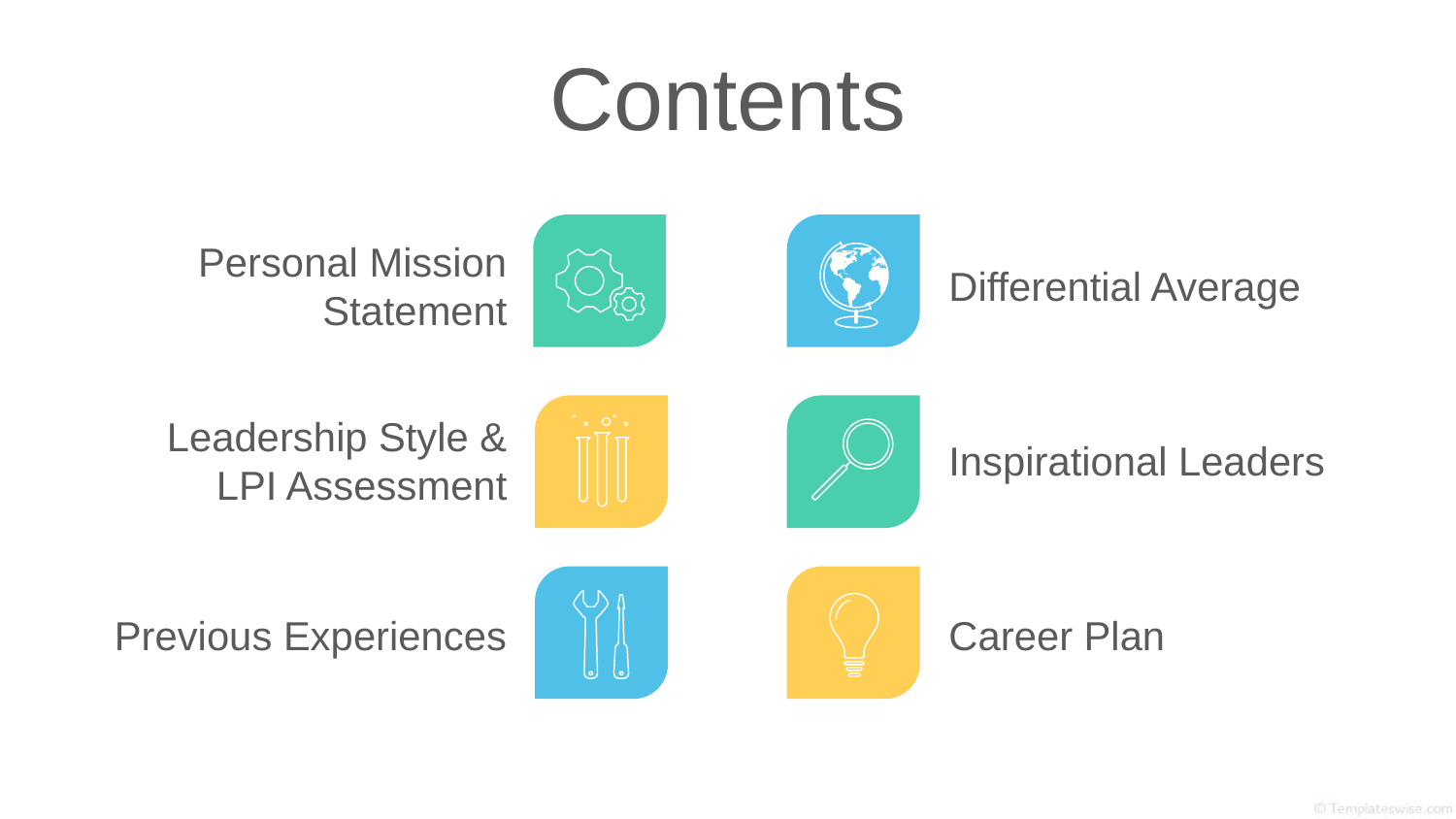

# Contents
Personal Mission Statement
Differential Average
Leadership Style & LPI Assessment
Inspirational Leaders
Previous Experiences
Career Plan